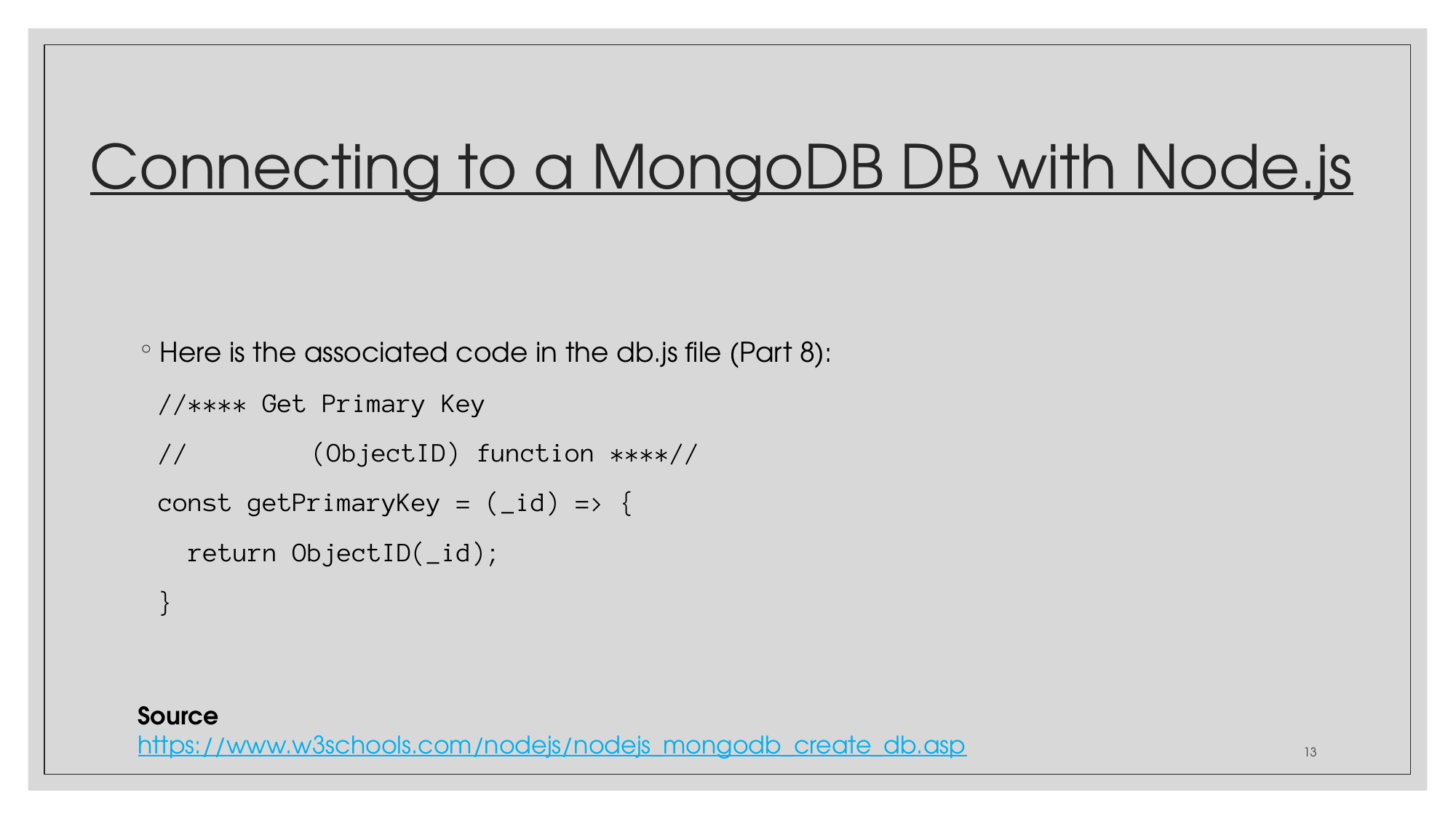

# Connecting to a MongoDB DB with Node.js
Here is the associated code in the db.js file (Part 8):
//**** Get Primary Key
//	   (ObjectID) function ****//
const getPrimaryKey = (_id) => {
  return ObjectID(_id);
}
Source
https://www.w3schools.com/nodejs/nodejs_mongodb_create_db.asp
13